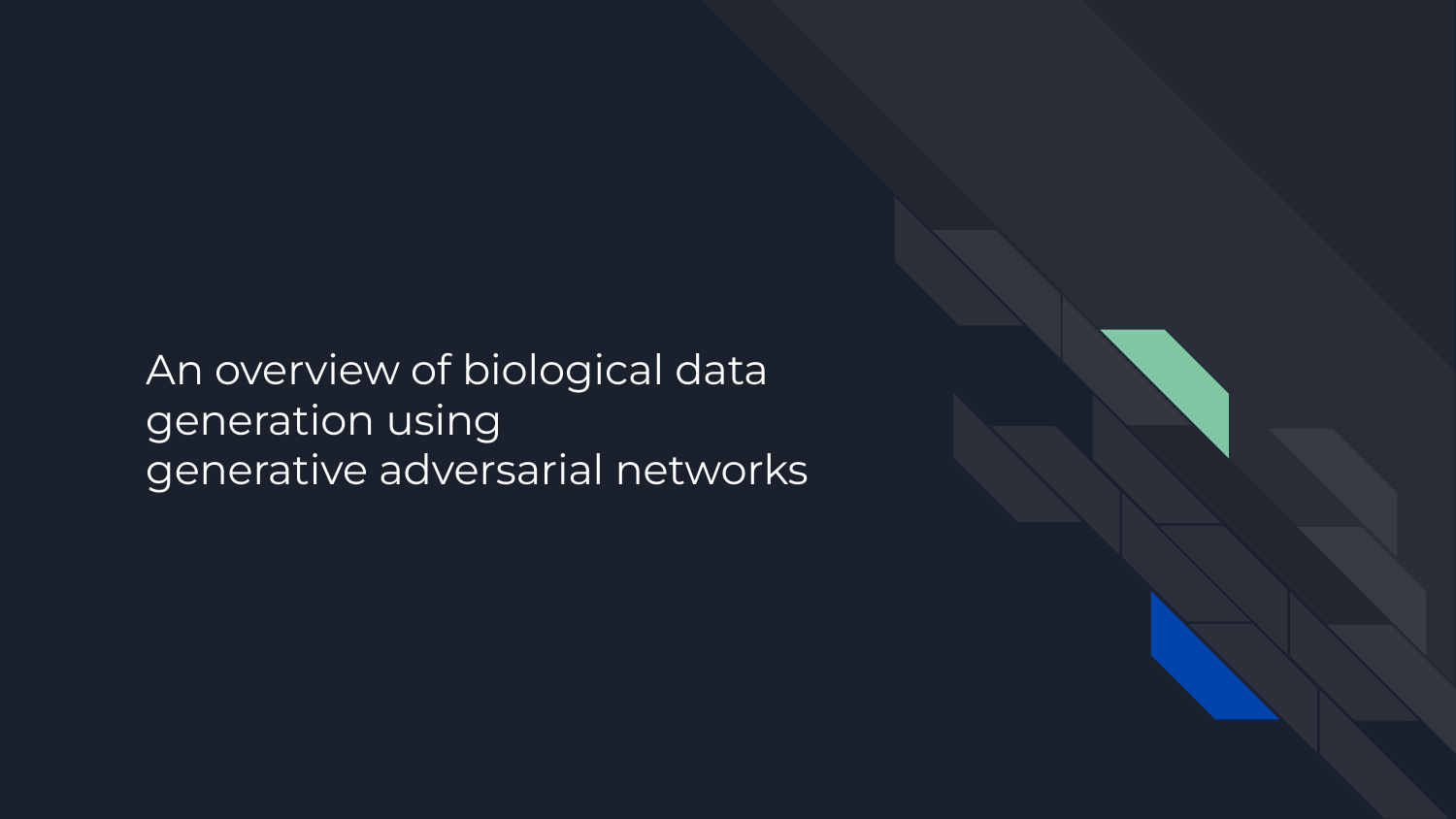

# An overview of biological data generation using
generative adversarial networks